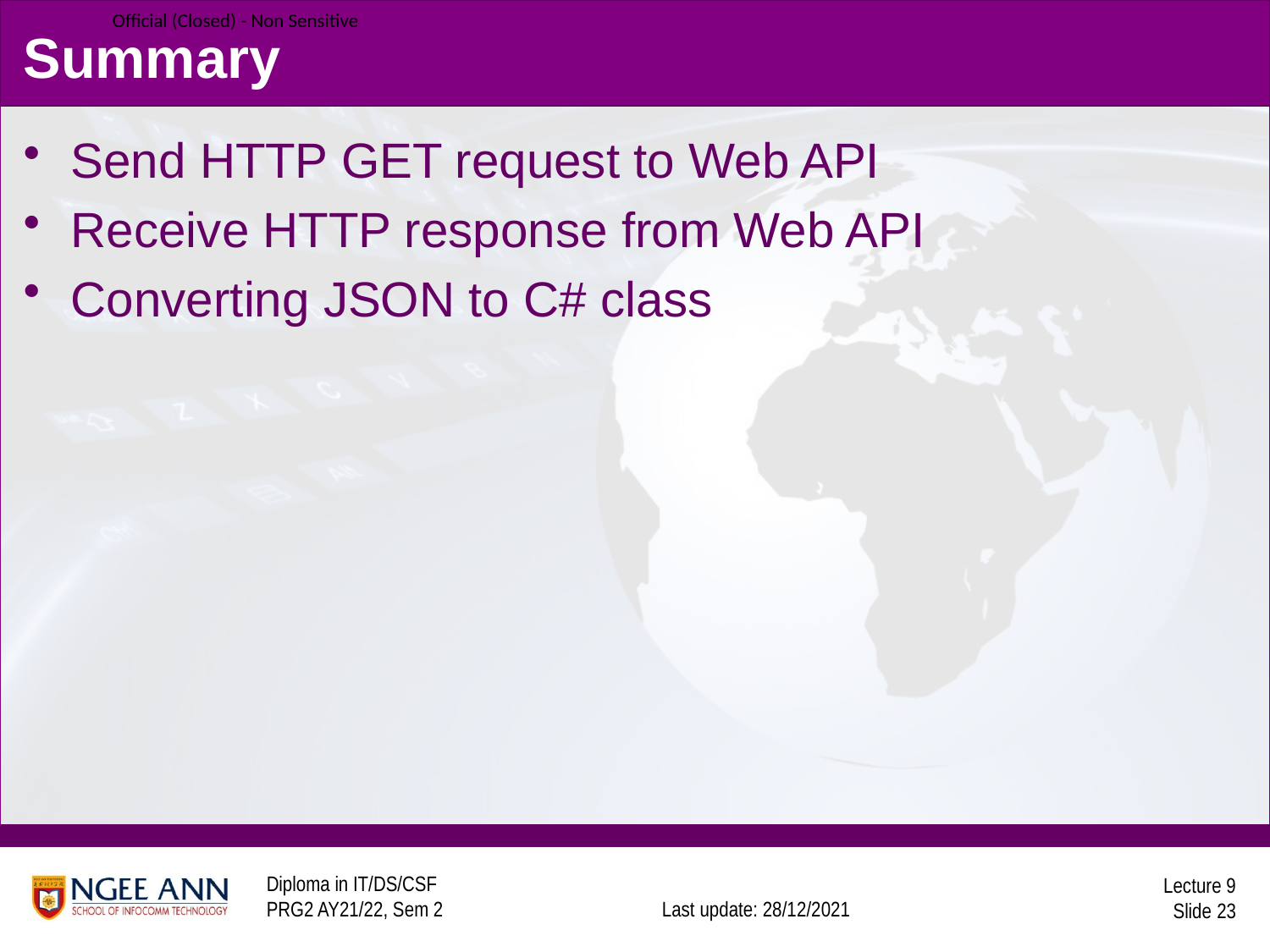

# Summary
Send HTTP GET request to Web API
Receive HTTP response from Web API
Converting JSON to C# class